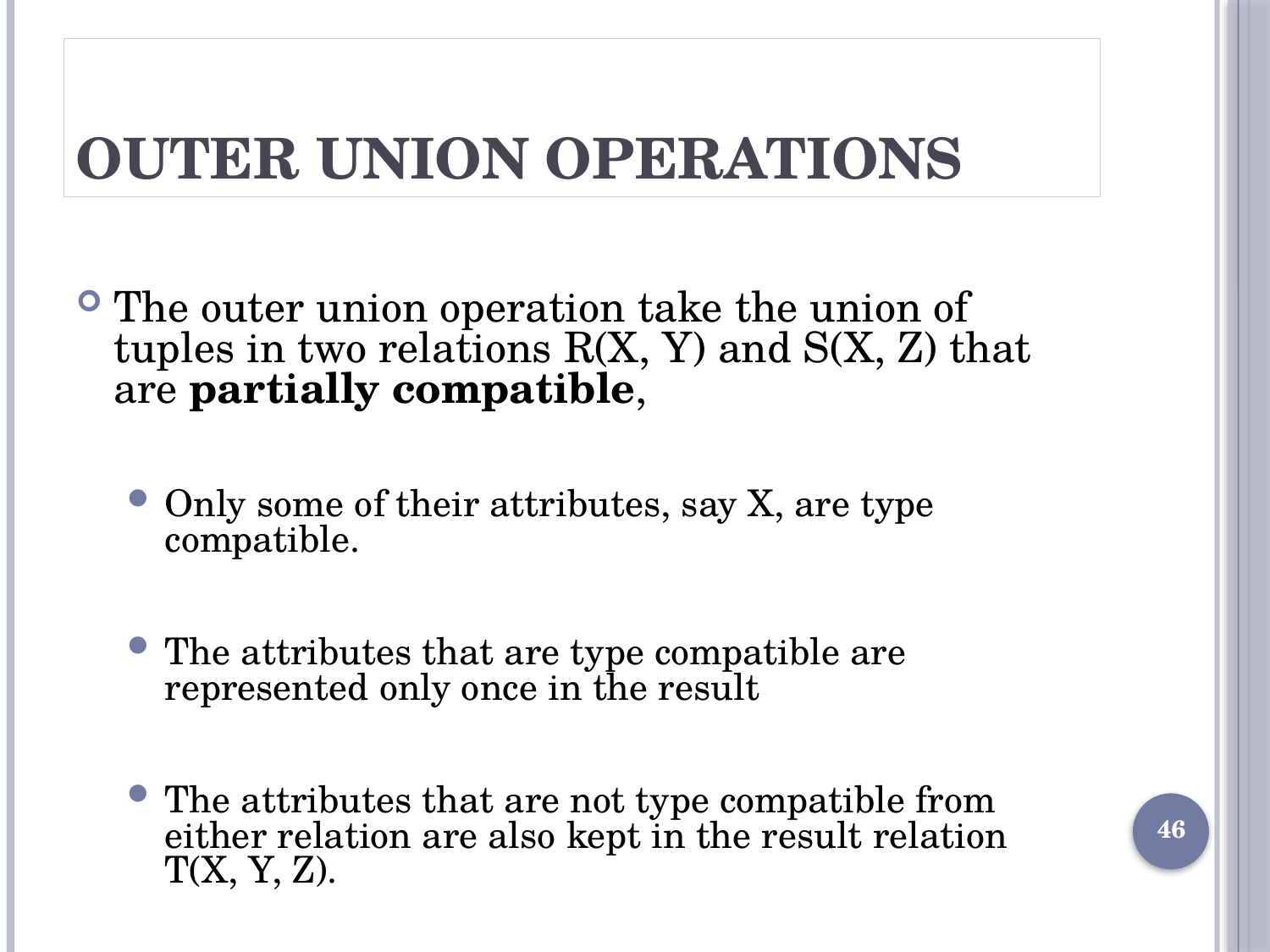

# OUTER UNION Operations

The outer union operation take the union of tuples in two relations R(X, Y) and S(X, Z) that are partially compatible,

Only some of their attributes, say X, are type compatible.

The attributes that are type compatible are represented only once in the result

The attributes that are not type compatible from either relation are also kept in the result relation T(X, Y, Z).
46